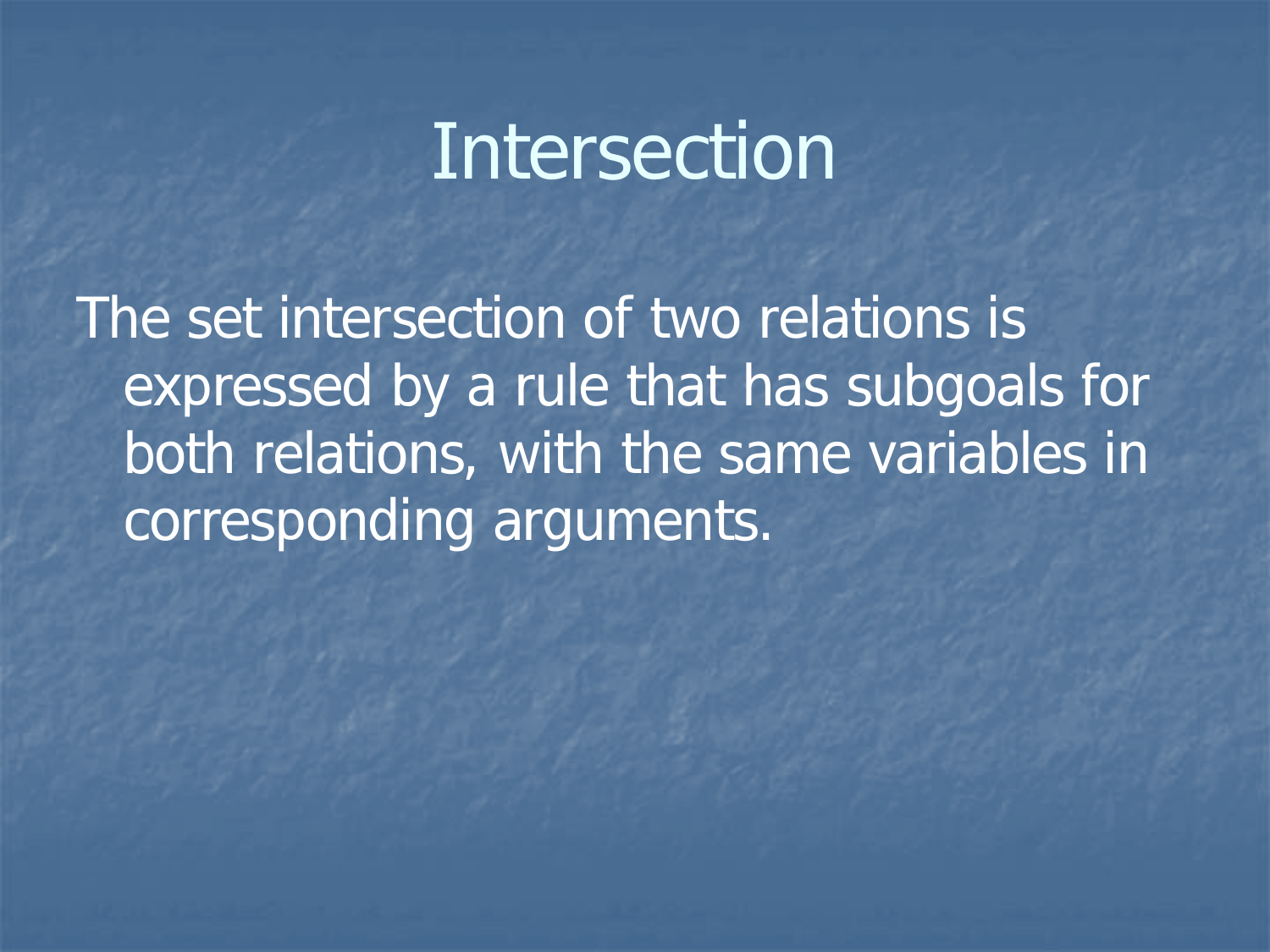

# Intersection
The set intersection of two relations is expressed by a rule that has subgoals for both relations, with the same variables in corresponding arguments.